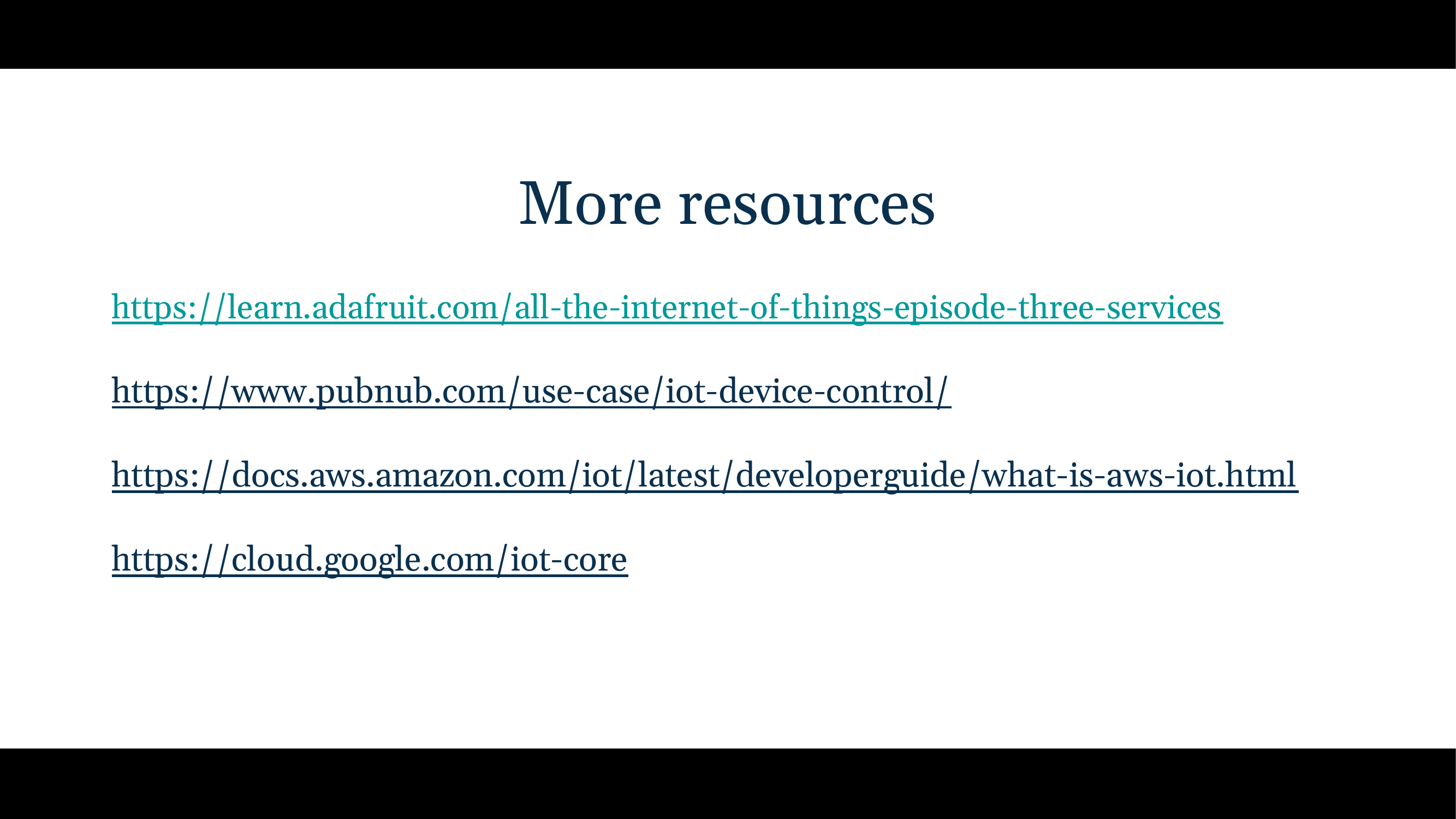

# More resources
https://learn.adafruit.com/all-the-internet-of-things-episode-three-services

https://www.pubnub.com/use-case/iot-device-control/

https://docs.aws.amazon.com/iot/latest/developerguide/what-is-aws-iot.html

https://cloud.google.com/iot-core